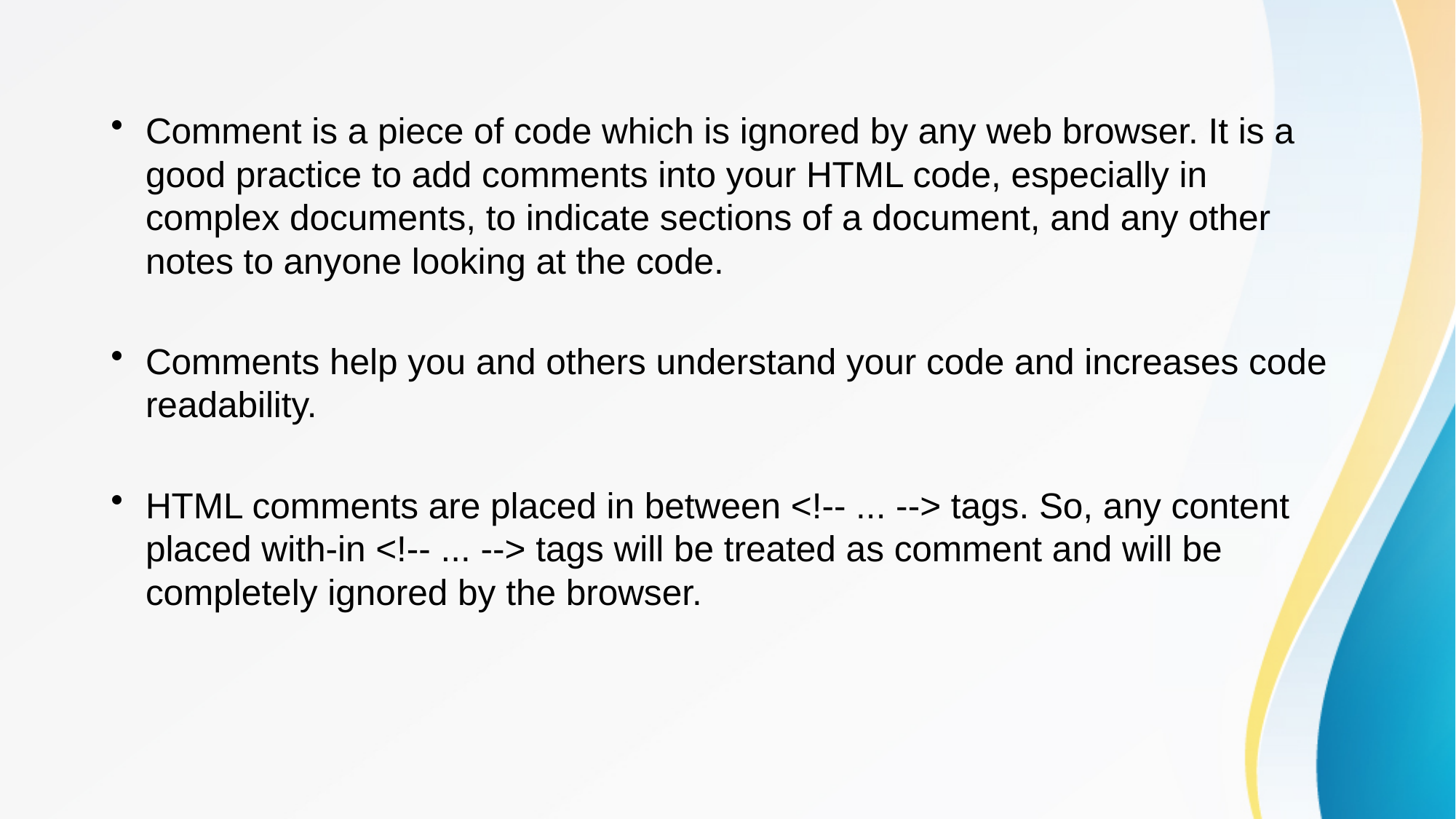

Comment is a piece of code which is ignored by any web browser. It is a good practice to add comments into your HTML code, especially in complex documents, to indicate sections of a document, and any other notes to anyone looking at the code.

Comments help you and others understand your code and increases code readability.

HTML comments are placed in between <!-- ... --> tags. So, any content placed with-in <!-- ... --> tags will be treated as comment and will be completely ignored by the browser.